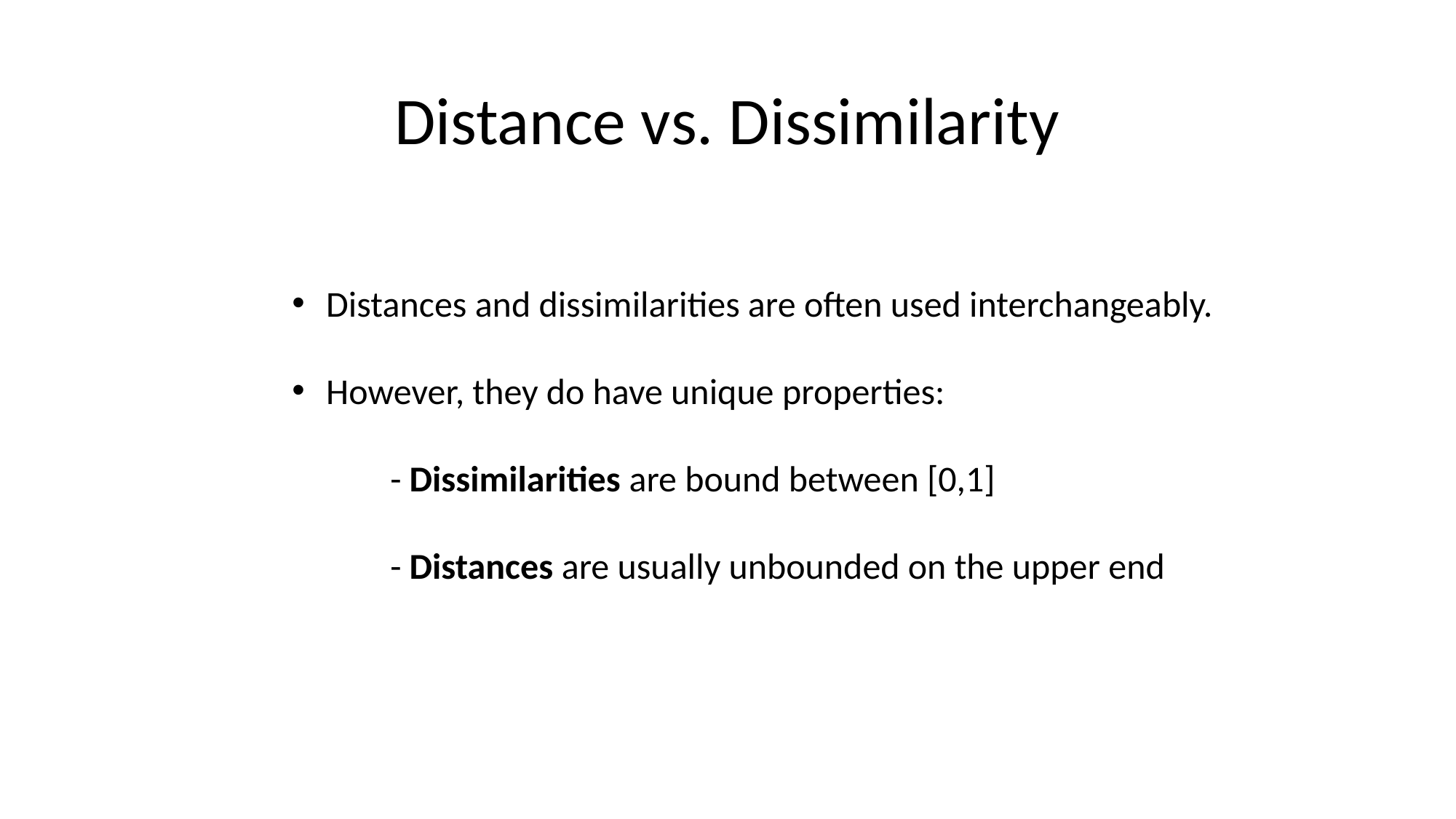

# Distance vs. Dissimilarity
Distances and dissimilarities are often used interchangeably.

However, they do have unique properties:

            - Dissimilarities are bound between [0,1]

            - Distances are usually unbounded on the upper end